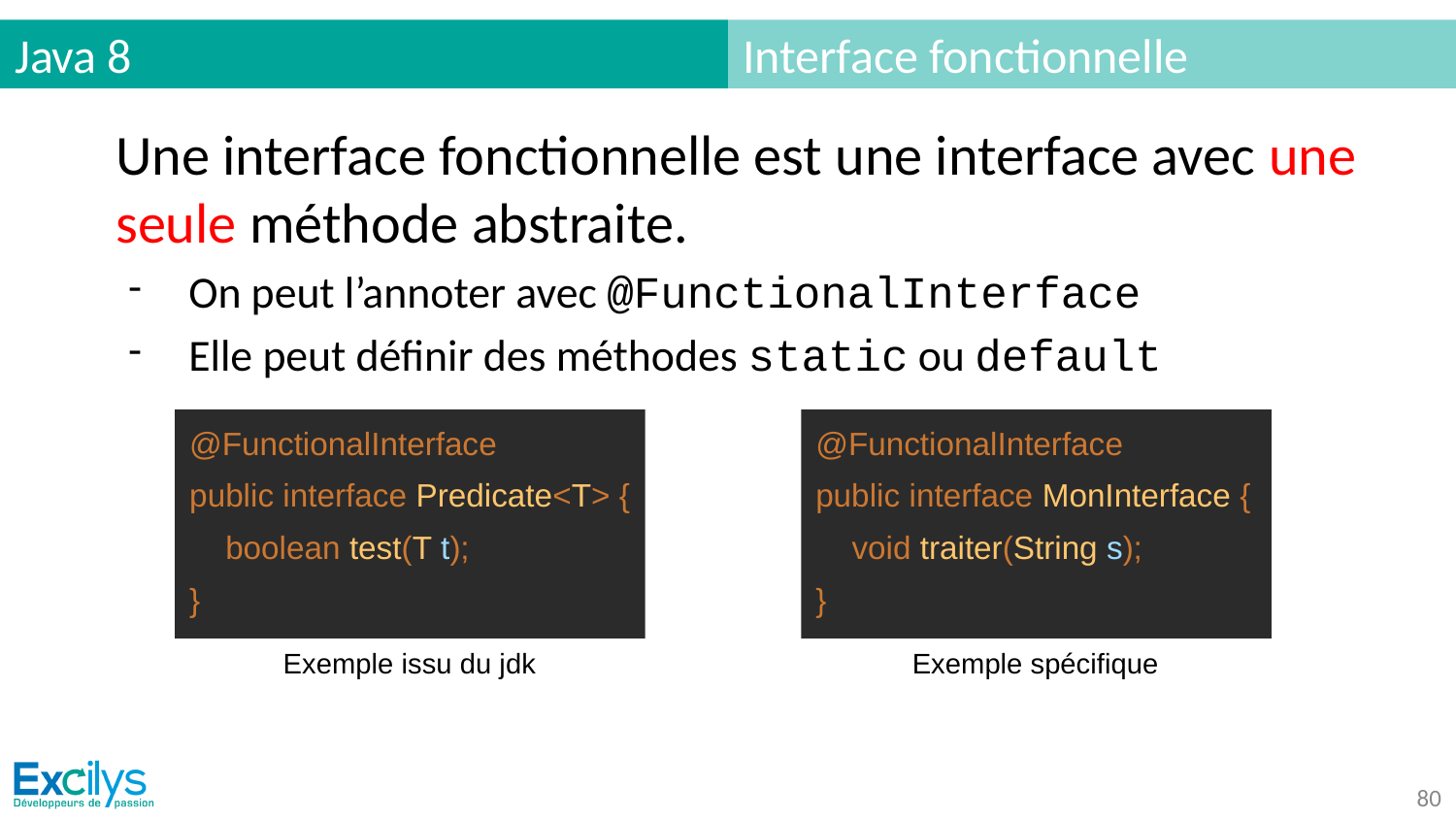

# Java 8
Interface fonctionnelle
Une interface fonctionnelle est une interface avec une seule méthode abstraite.
On peut l’annoter avec @FunctionalInterface
Elle peut définir des méthodes static ou default

@FunctionalInterface
public interface Predicate<T> {
    boolean test(T t);
}
@FunctionalInterface
public interface MonInterface {
    void traiter(String s);
}
Exemple issu du jdk
Exemple spécifique
80